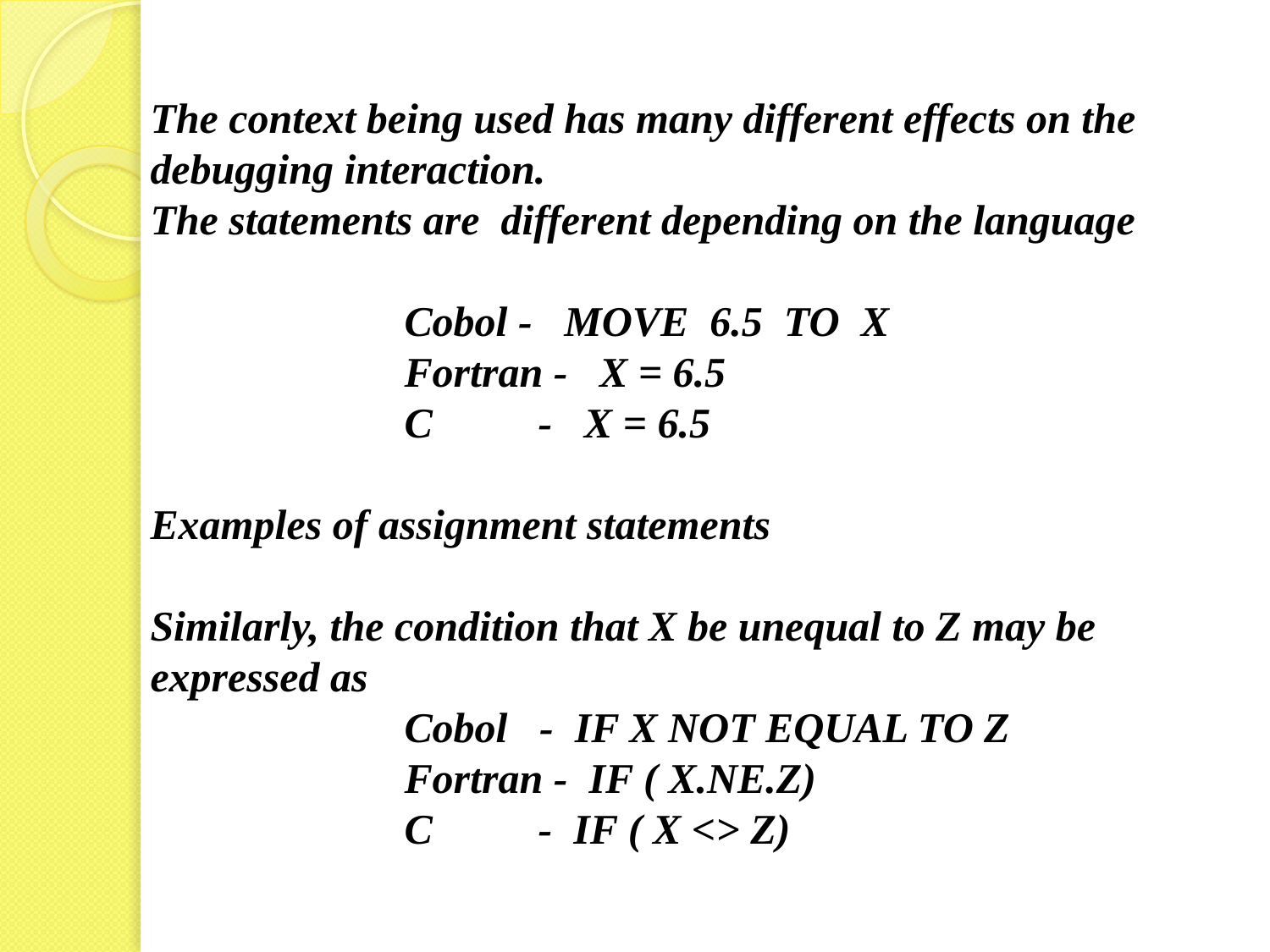

The context being used has many different effects on the debugging interaction.
The statements are  different depending on the language

		Cobol -   MOVE  6.5  TO  X
		Fortran -   X = 6.5
		C          -   X = 6.5

Examples of assignment statements

Similarly, the condition that X be unequal to Z may be expressed as
		Cobol   -  IF X NOT EQUAL TO Z
		Fortran -  IF ( X.NE.Z)
		C          -  IF ( X <> Z)